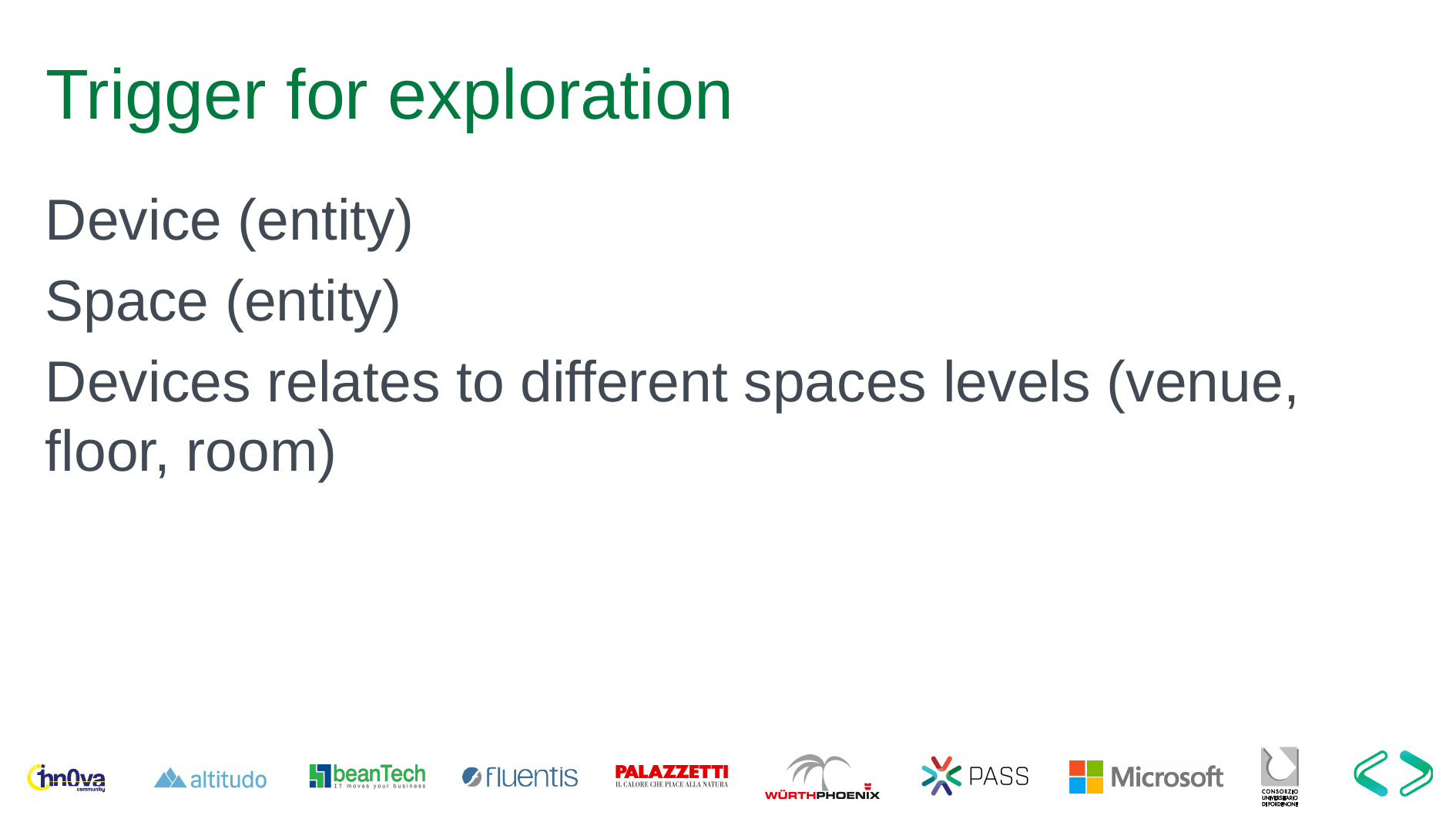

# Trigger for exploration
Device (entity)
Space (entity)
Devices relates to different spaces levels (venue, floor, room)